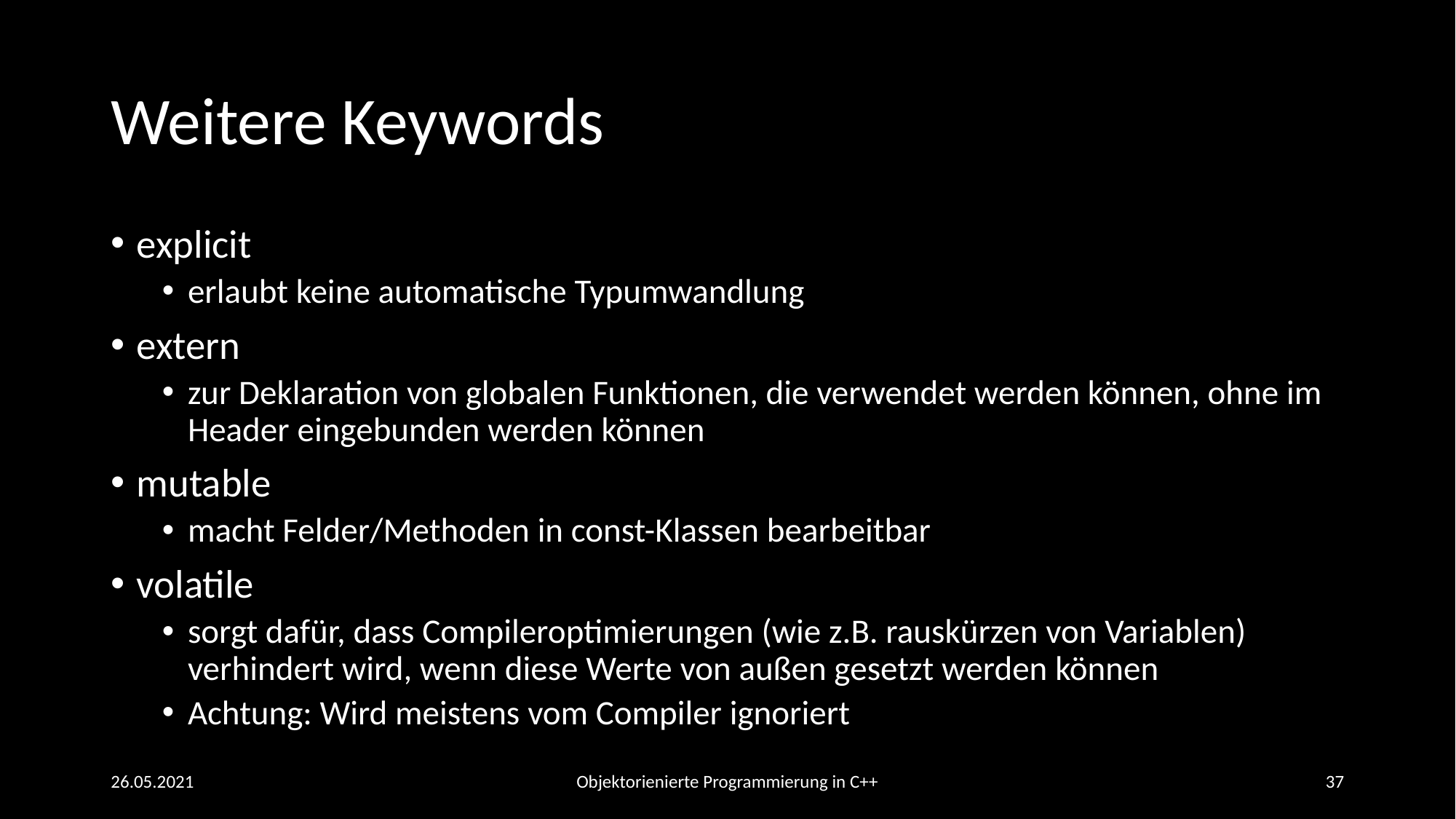

# Weitere Keywords
explicit
erlaubt keine automatische Typumwandlung
extern
zur Deklaration von globalen Funktionen, die verwendet werden können, ohne im Header eingebunden werden können
mutable
macht Felder/Methoden in const-Klassen bearbeitbar
volatile
sorgt dafür, dass Compileroptimierungen (wie z.B. rauskürzen von Variablen) verhindert wird, wenn diese Werte von außen gesetzt werden können
Achtung: Wird meistens vom Compiler ignoriert
26.05.2021
Objektorienierte Programmierung in C++
37